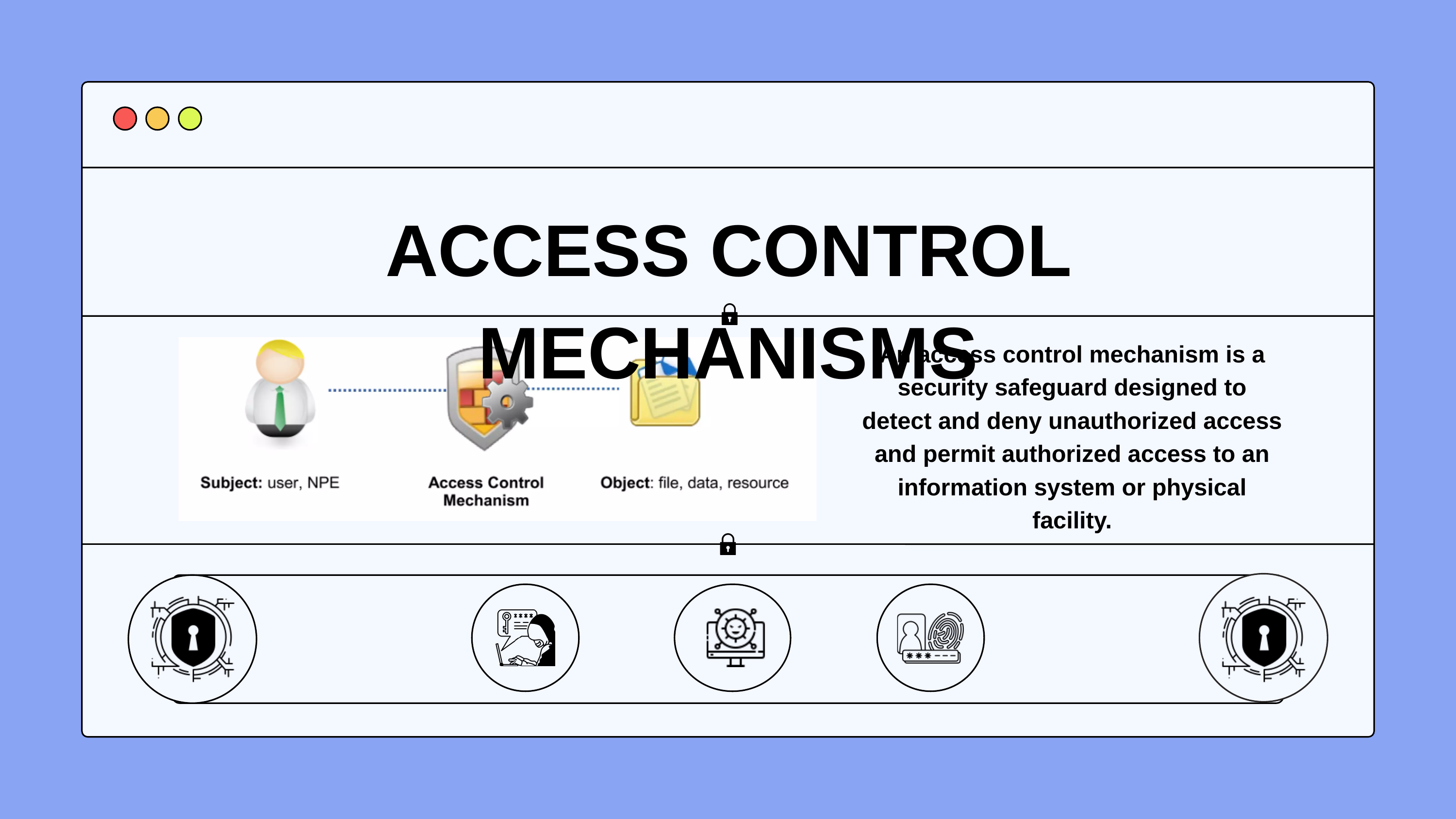

ACCESS CONTROL MECHANISMS

An access control mechanism is a security safeguard designed to detect and deny unauthorized access and permit authorized access to an information system or physical facility.